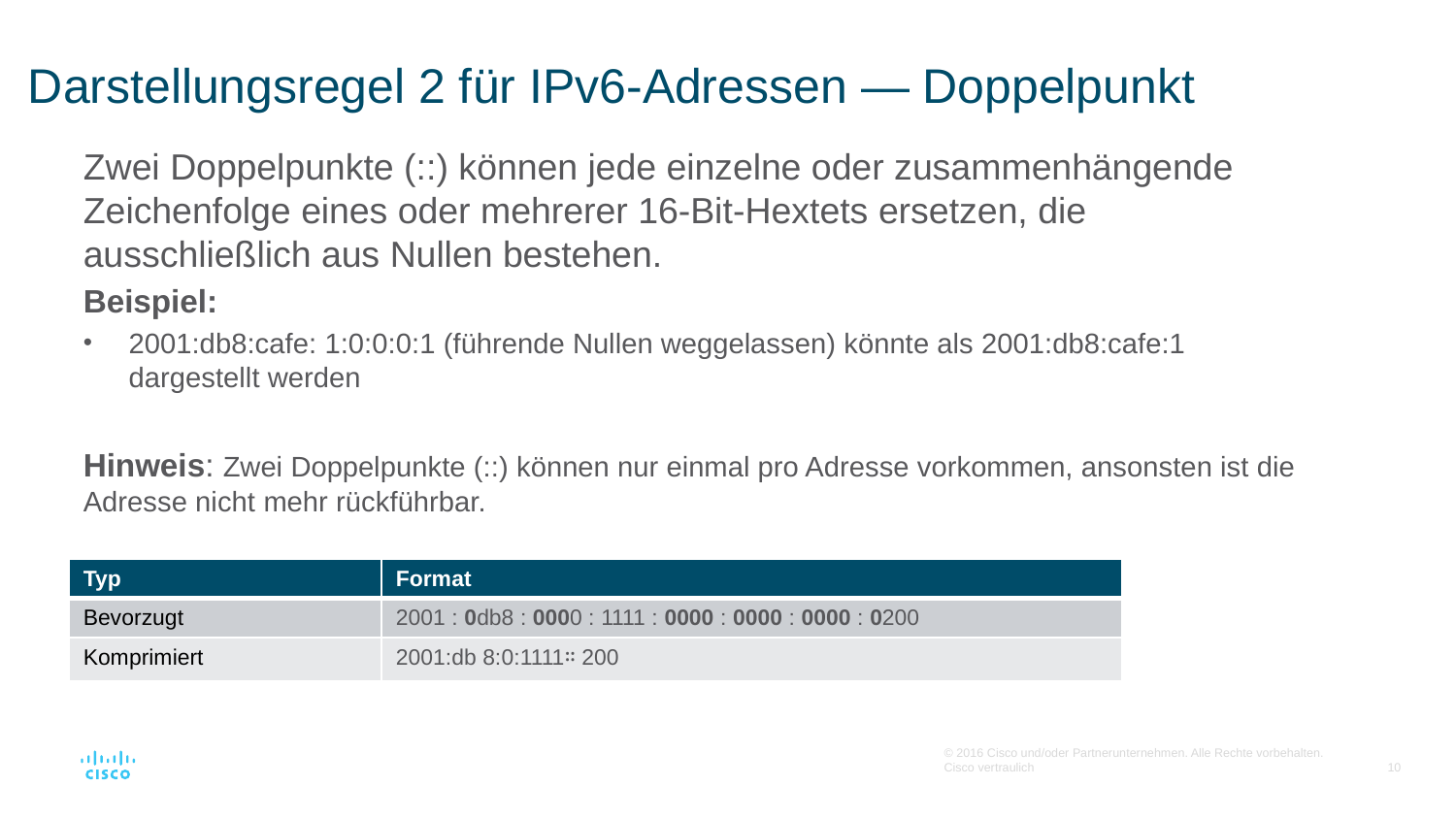

# Darstellungsregel 2 für IPv6-Adressen — Doppelpunkt
Zwei Doppelpunkte (::) können jede einzelne oder zusammenhängende Zeichenfolge eines oder mehrerer 16-Bit-Hextets ersetzen, die ausschließlich aus Nullen bestehen.
Beispiel:
2001:db8:cafe: 1:0:0:0:1 (führende Nullen weggelassen) könnte als 2001:db8:cafe:1 dargestellt werden

Hinweis: Zwei Doppelpunkte (::) können nur einmal pro Adresse vorkommen, ansonsten ist die Adresse nicht mehr rückführbar.

| Typ | Format |
| --- | --- |
| Bevorzugt | 2001 : 0db8 : 0000 : 1111 : 0000 : 0000 : 0000 : 0200 |
| Komprimiert | 2001:db 8:0:1111። 200 |